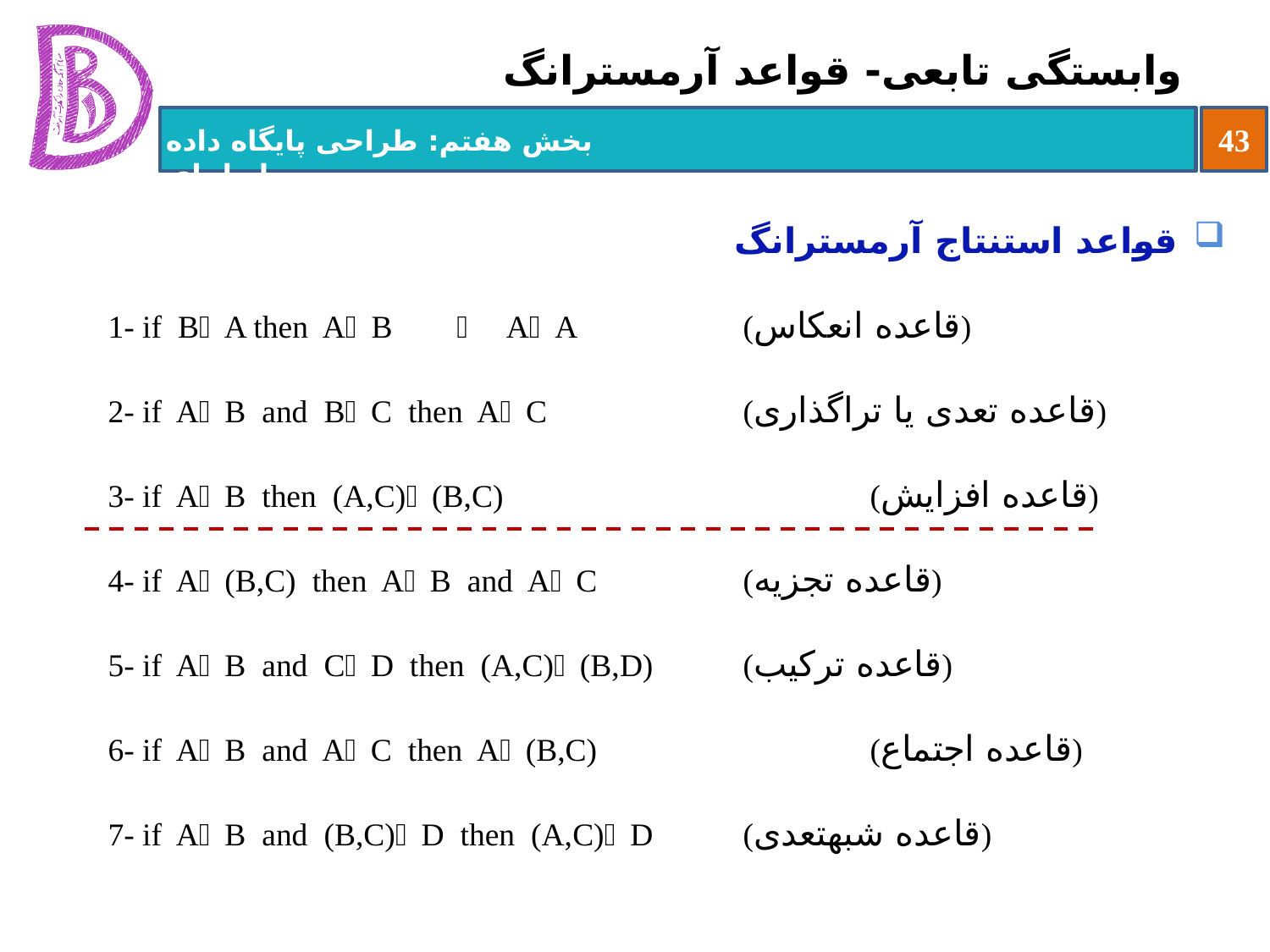

# وابستگی تابعی- قواعد آرمسترانگ
قواعد استنتاج آرمسترانگ
1- if  B⊆A then  A→B        ⇒   A→A 		(قاعده انعکاس)
2- if  A→B  and  B→C  then  A→C  		(قاعده تعدی یا تراگذاری)
3- if  A→B  then  (A,C)→(B,C)  			(قاعده افزایش)
4- if  A→(B,C)  then  A→B  and  A→C 		(قاعده تجزیه)
5- if  A→B  and  C→D  then  (A,C)→(B,D)  	(قاعده ترکیب)
6- if  A→B  and  A→C  then  A→(B,C)   		(قاعده اجتماع)
7- if  A→B  and  (B,C)→D  then  (A,C)→D   	(قاعده شبه‏تعدی)